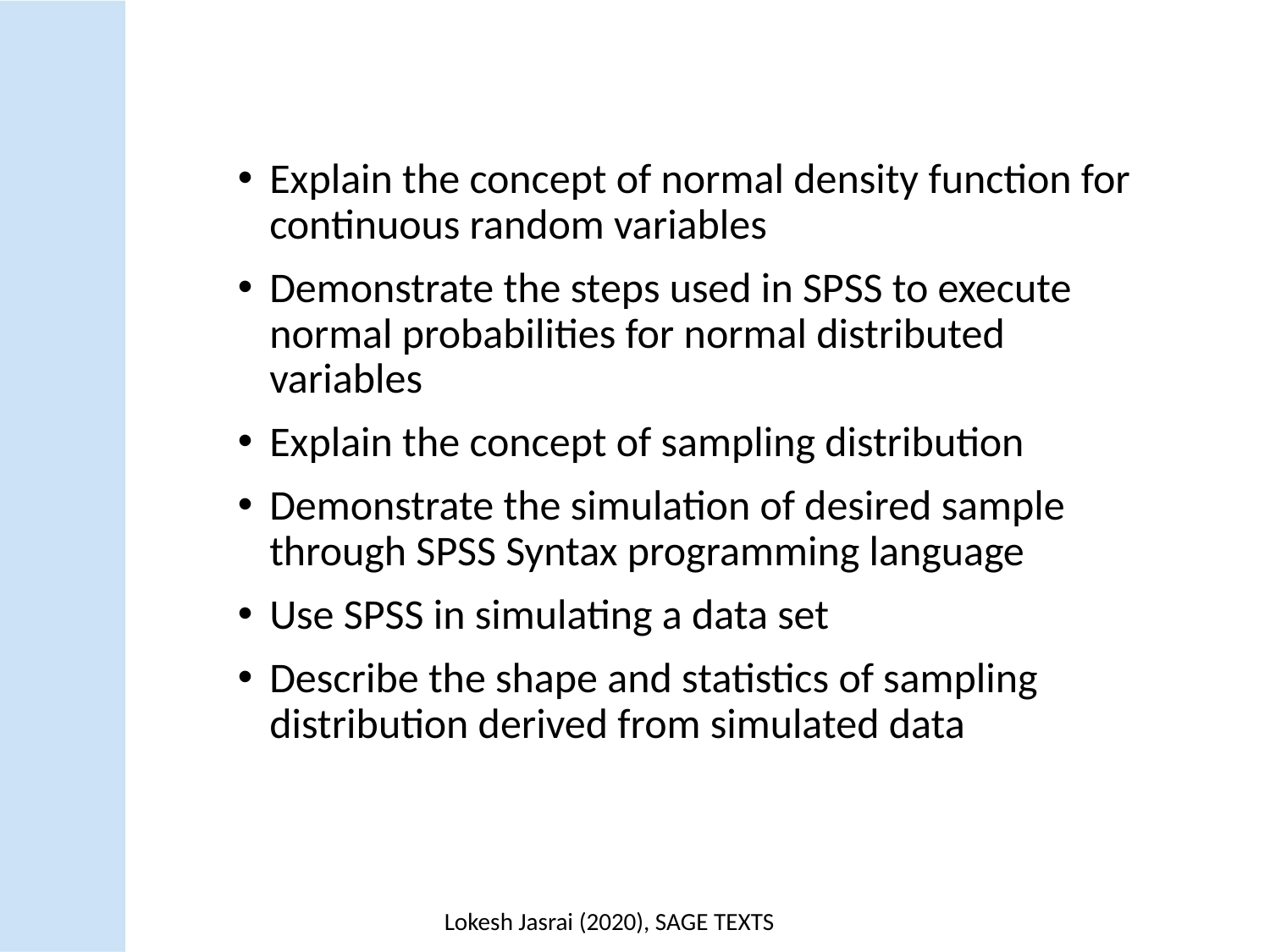

Explain the concept of normal density function for continuous random variables
Demonstrate the steps used in SPSS to execute normal probabilities for normal distributed variables
Explain the concept of sampling distribution
Demonstrate the simulation of desired sample through SPSS Syntax programming language
Use SPSS in simulating a data set
Describe the shape and statistics of sampling distribution derived from simulated data
Lokesh Jasrai (2020), SAGE TEXTS